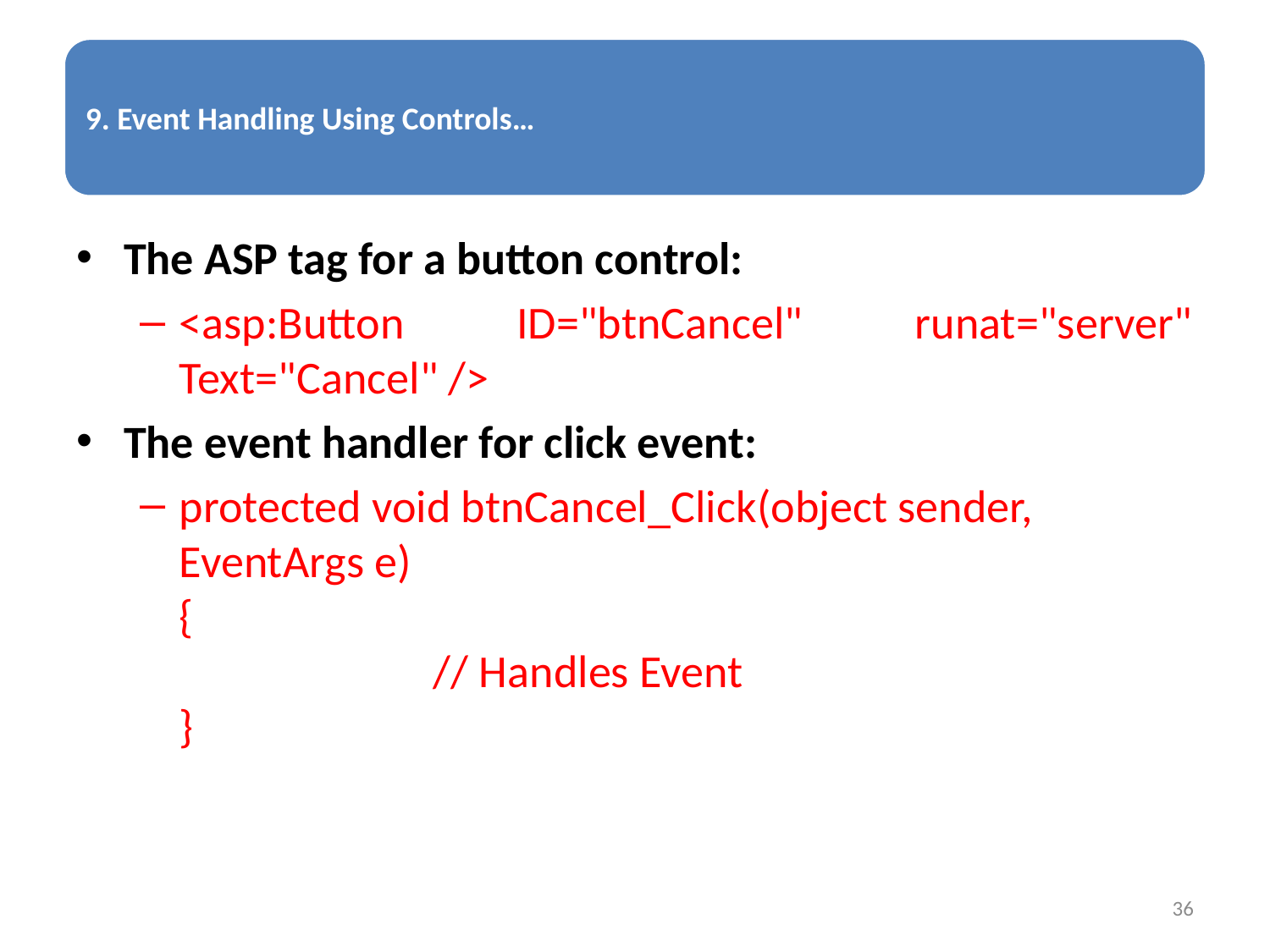

9. Event Handling Using Controls…
The ASP tag for a button control:
<asp:Button ID="btnCancel" runat="server" Text="Cancel" />
The event handler for click event:
protected void btnCancel_Click(object sender, EventArgs e)
{
		// Handles Event
}
36